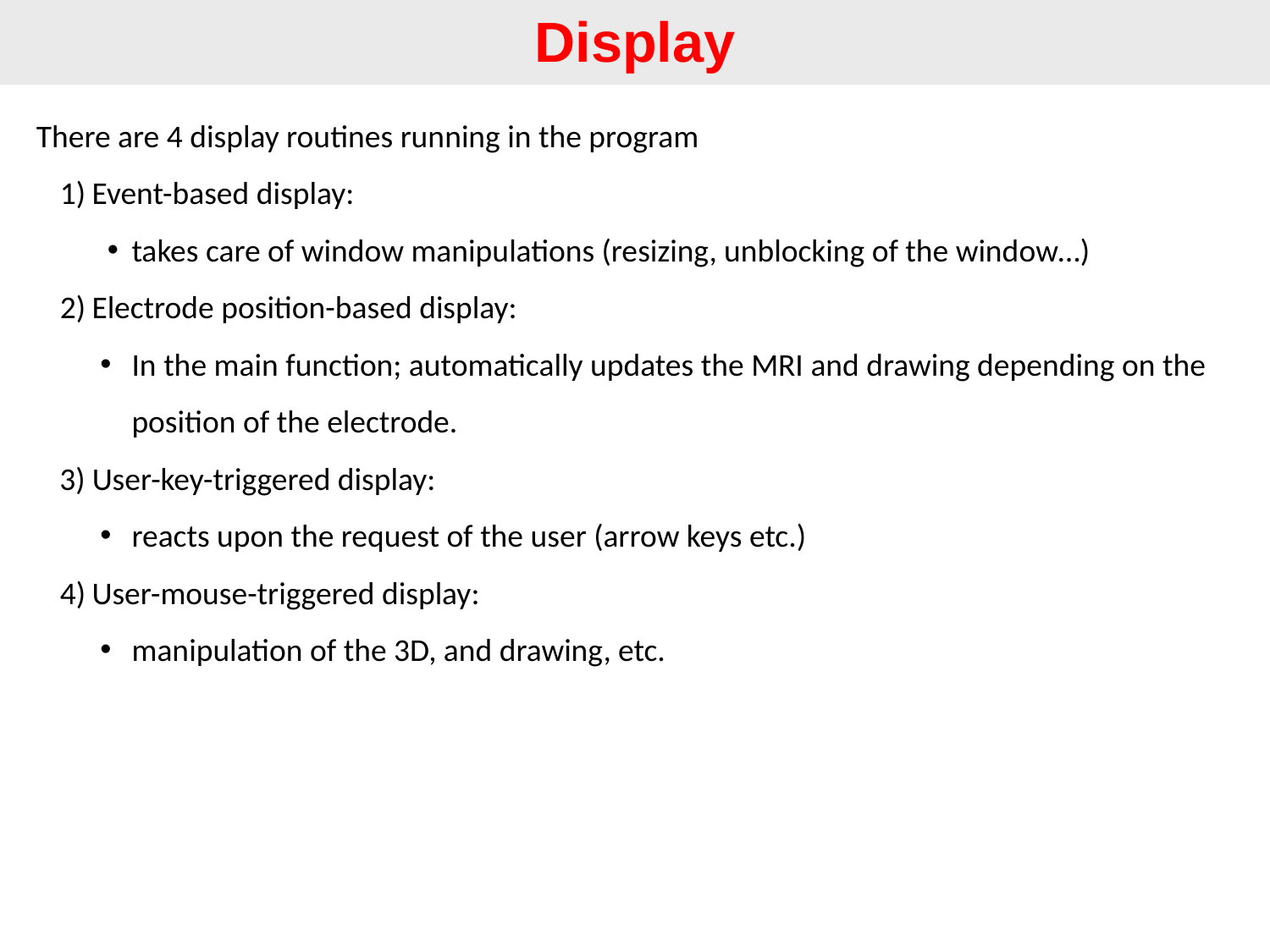

Display
There are 4 display routines running in the program
Event-based display:
takes care of window manipulations (resizing, unblocking of the window…)
Electrode position-based display:
In the main function; automatically updates the MRI and drawing depending on the position of the electrode.
User-key-triggered display:
reacts upon the request of the user (arrow keys etc.)
User-mouse-triggered display:
manipulation of the 3D, and drawing, etc.